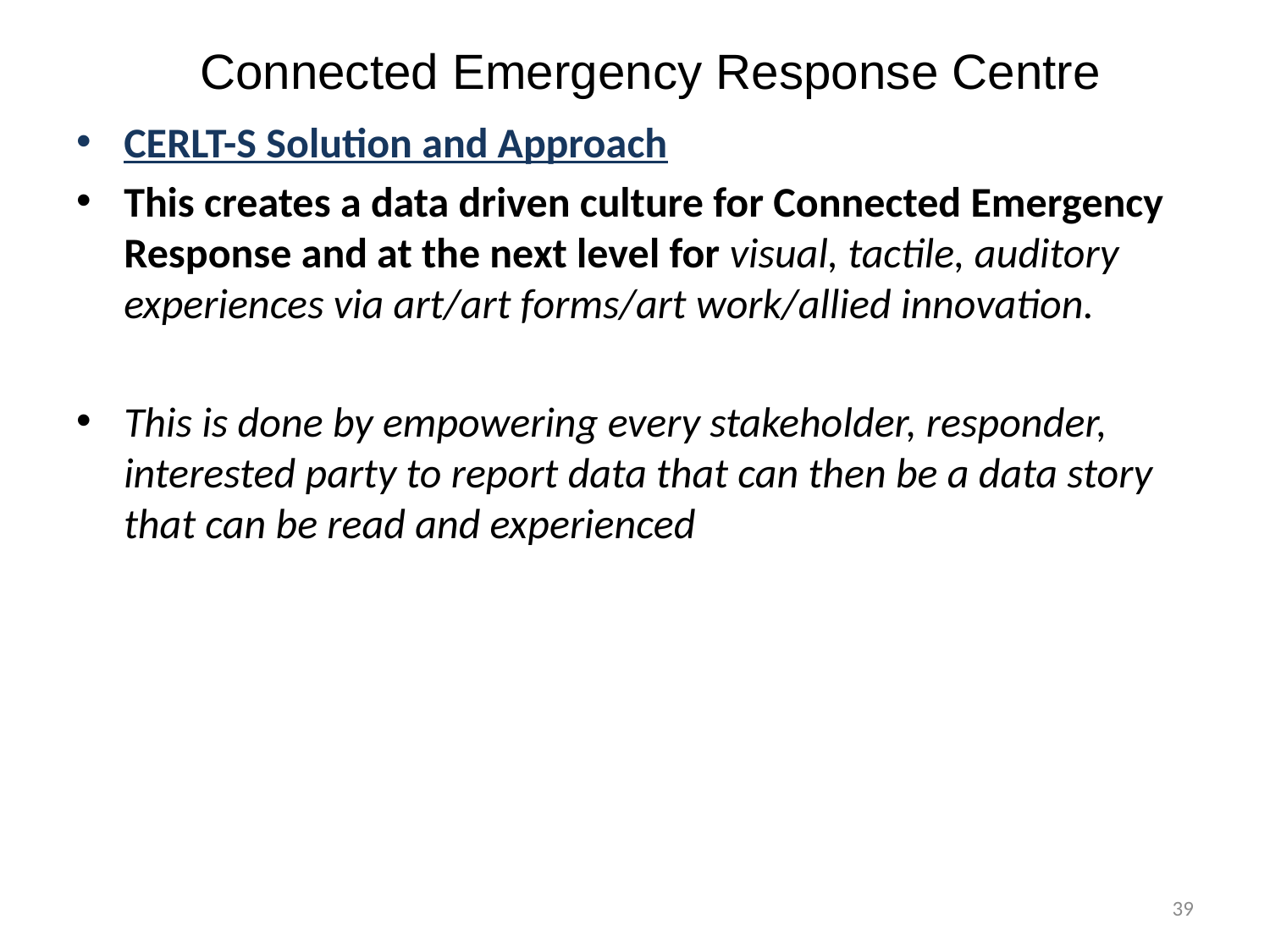

# Connected Emergency Response Centre
CERLT-S Solution and Approach
This creates a data driven culture for Connected Emergency Response and at the next level for visual, tactile, auditory experiences via art/art forms/art work/allied innovation.

This is done by empowering every stakeholder, responder, interested party to report data that can then be a data story that can be read and experienced

 39